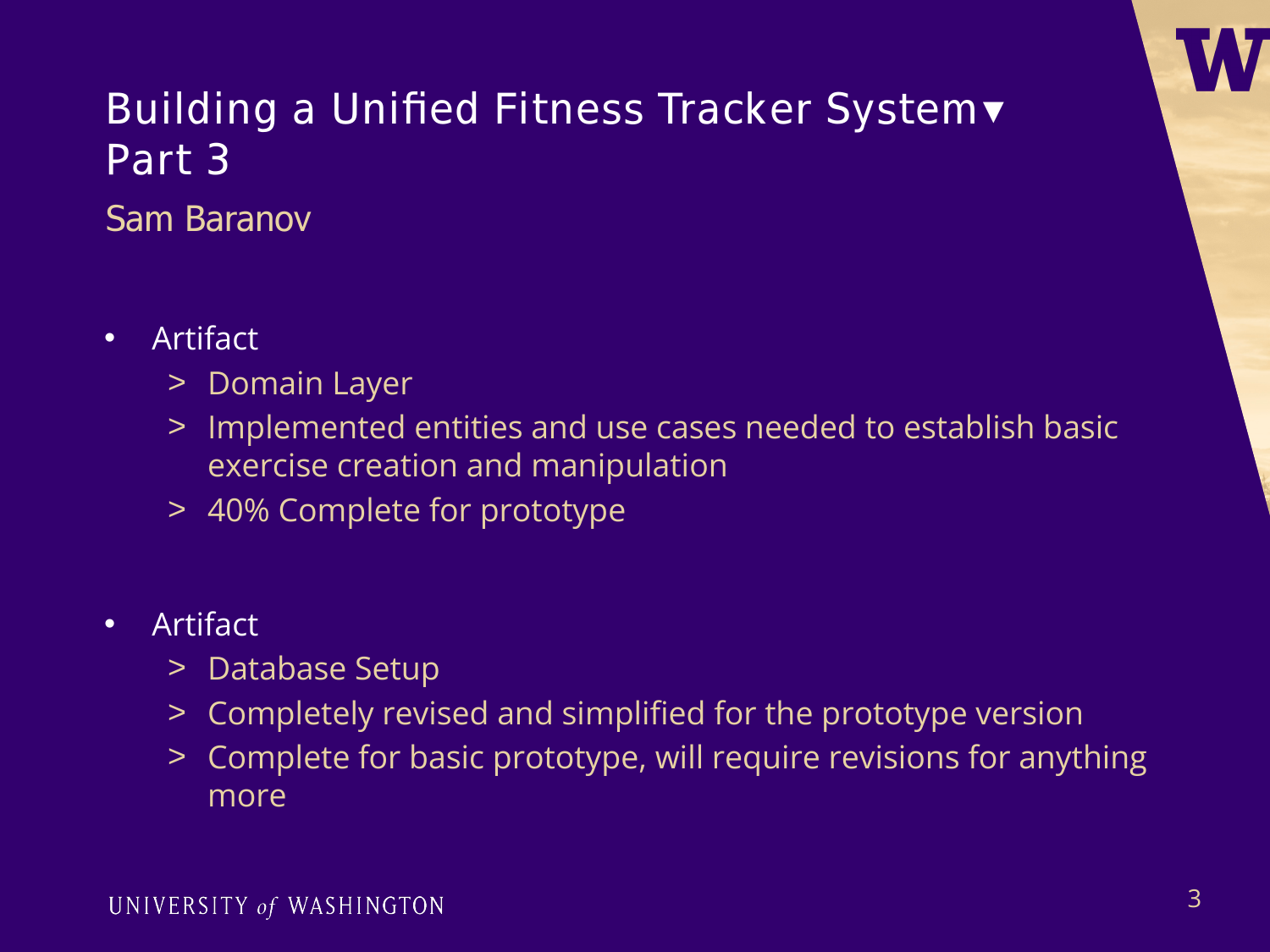

# Building a Unified Fitness Tracker System▾ Part 3
Sam Baranov
Artifact
Domain Layer
Implemented entities and use cases needed to establish basic exercise creation and manipulation
40% Complete for prototype

Artifact
Database Setup
Completely revised and simplified for the prototype version
Complete for basic prototype, will require revisions for anything more